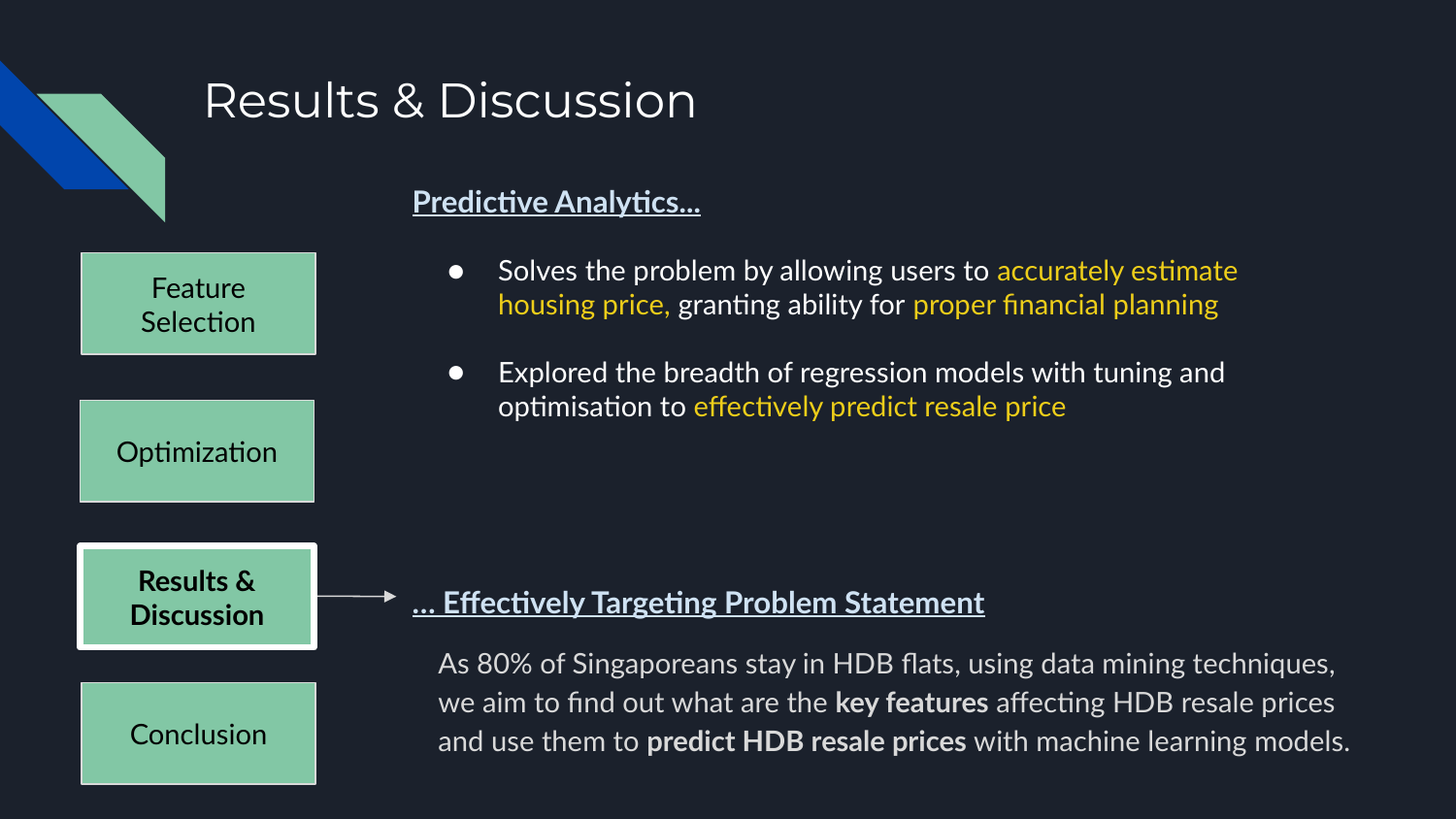

# Results & Discussion

Predictive Analytics...

Solves the problem by allowing users to accurately estimate housing price, granting ability for proper financial planning

Explored the breadth of regression models with tuning and optimisation to effectively predict resale price

Feature Selection
Optimization
Results &
Discussion
… Effectively Targeting Problem Statement
As 80% of Singaporeans stay in HDB flats, using data mining techniques, we aim to find out what are the key features affecting HDB resale prices and use them to predict HDB resale prices with machine learning models.

Conclusion